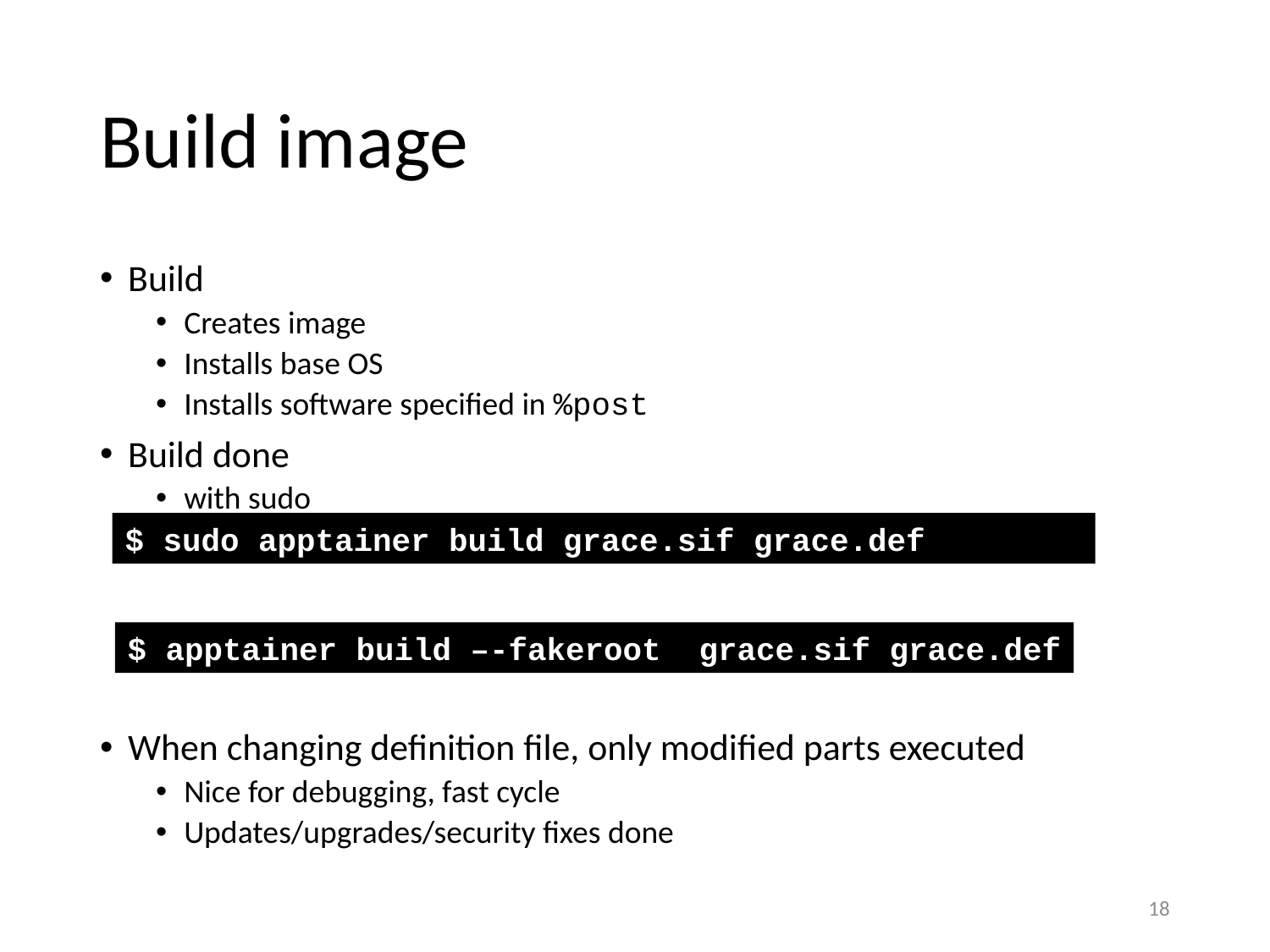

# Build image
Build
Creates image
Installs base OS
Installs software specified in %post
Build done
with sudo

with fake root

When changing definition file, only modified parts executed
Nice for debugging, fast cycle
Updates/upgrades/security fixes done
$ sudo apptainer build grace.sif grace.def
$ apptainer build –-fakeroot  grace.sif grace.def
18